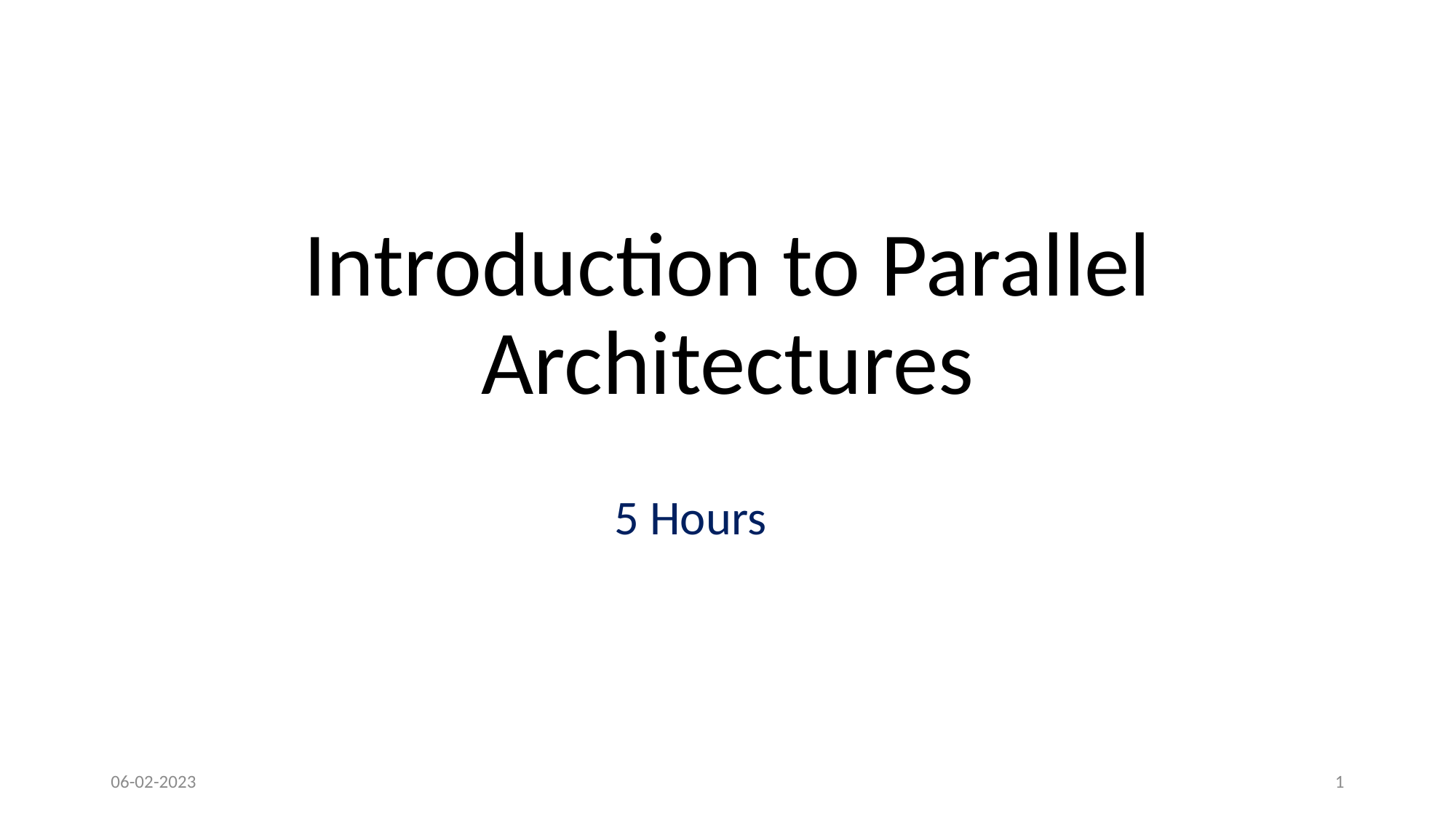

# Introduction to Parallel Architectures
5 Hours
06-02-2023
1